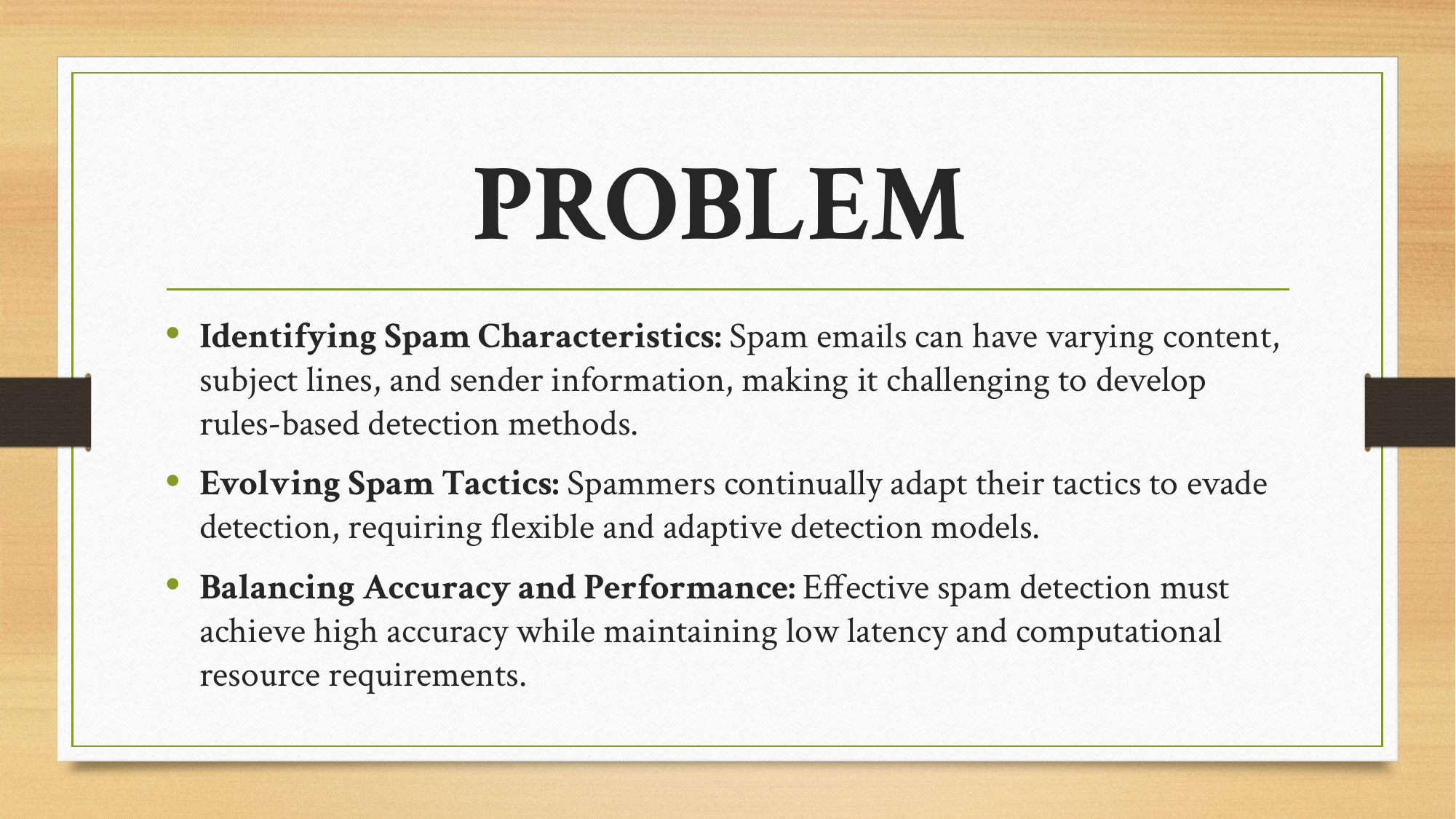

# PROBLEM
Identifying Spam Characteristics: Spam emails can have varying content, subject lines, and sender information, making it challenging to develop rules-based detection methods.
Evolving Spam Tactics: Spammers continually adapt their tactics to evade detection, requiring flexible and adaptive detection models.
Balancing Accuracy and Performance: Effective spam detection must achieve high accuracy while maintaining low latency and computational resource requirements.